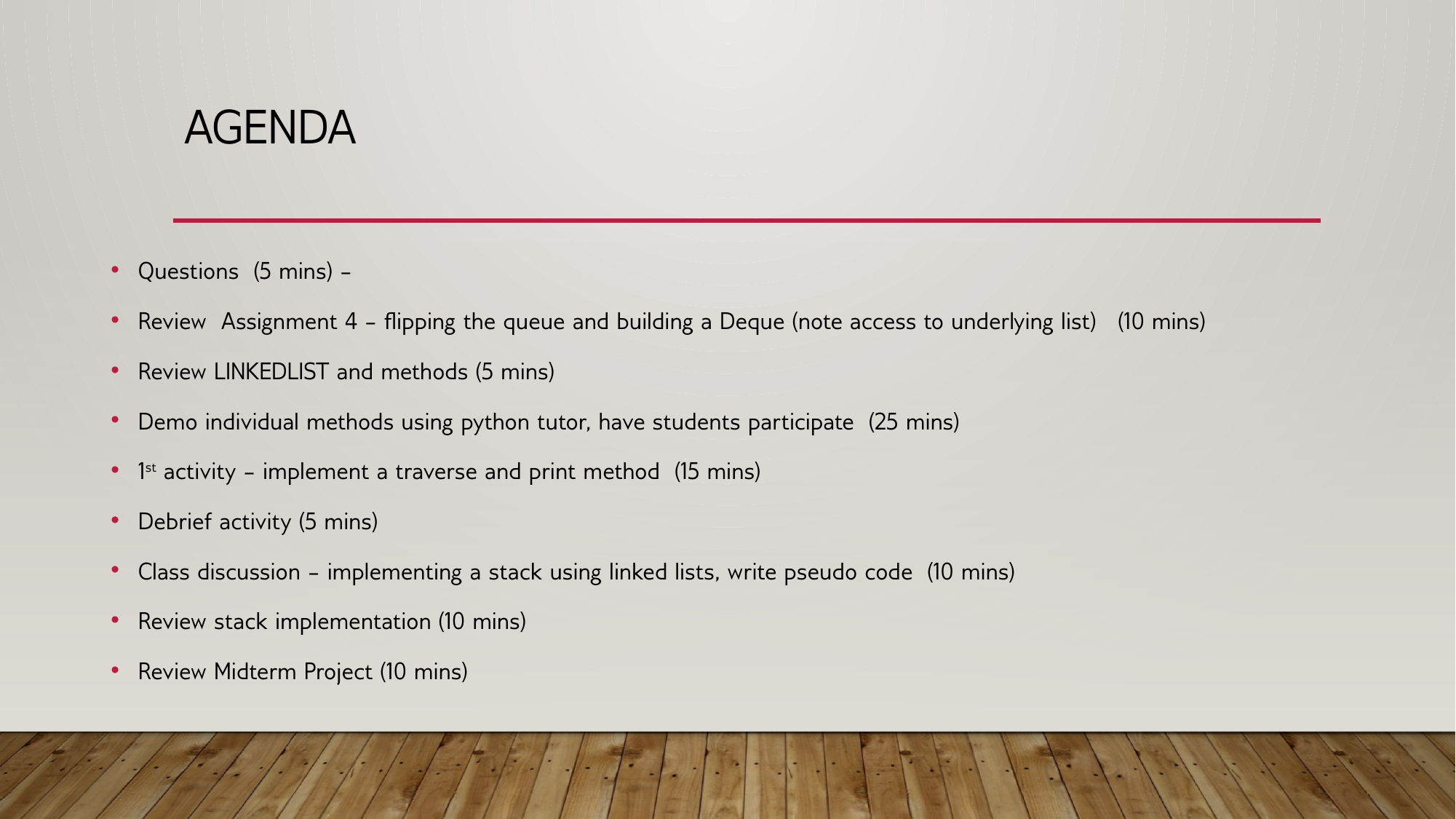

# Agenda
Questions  (5 mins) –
Review  Assignment 4 – flipping the queue and building a Deque (note access to underlying list)   (10 mins)
Review LINKEDLIST and methods (5 mins)
Demo individual methods using python tutor, have students participate  (25 mins)
1st activity – implement a traverse and print method  (15 mins)
Debrief activity (5 mins)
Class discussion – implementing a stack using linked lists, write pseudo code  (10 mins)
Review stack implementation (10 mins)
Review Midterm Project (10 mins)